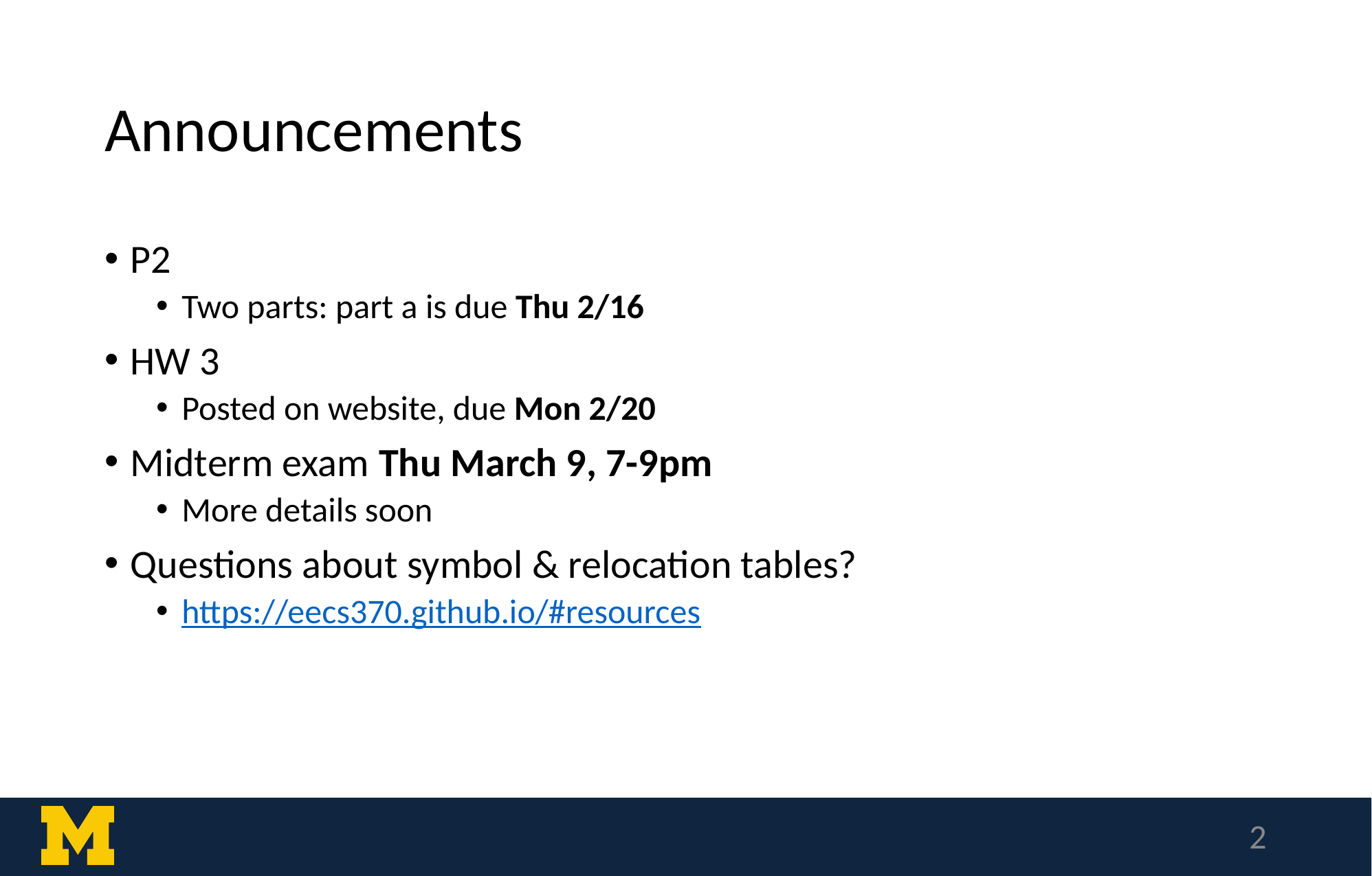

# Announcements
P2
Two parts: part a is due Thu 2/16
HW 3
Posted on website, due Mon 2/20
Midterm exam Thu March 9, 7-9pm
More details soon
Questions about symbol & relocation tables?
https://eecs370.github.io/#resources
2